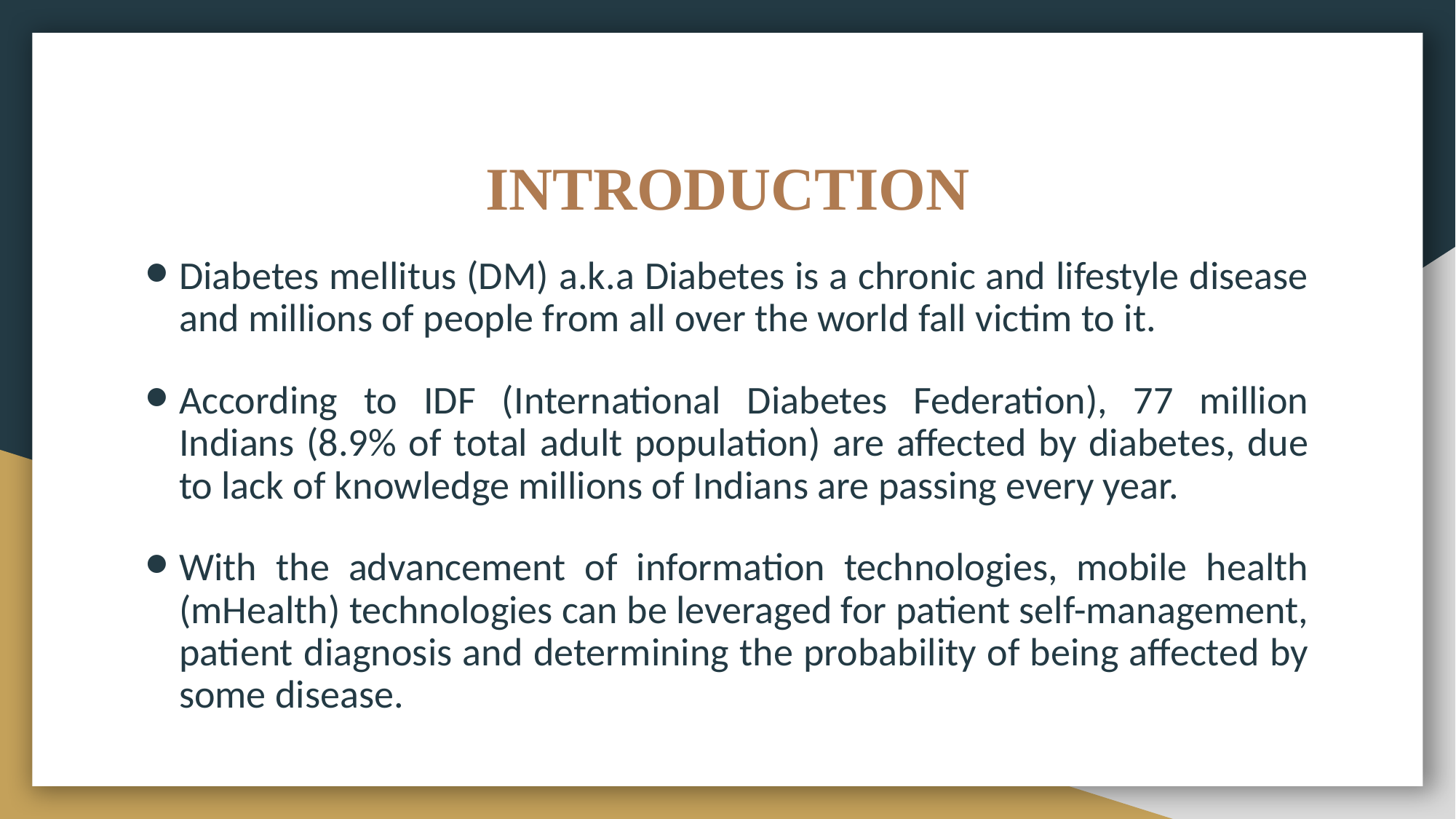

# INTRODUCTION
Diabetes mellitus (DM) a.k.a Diabetes is a chronic and lifestyle disease and millions of people from all over the world fall victim to it.

According to IDF (International Diabetes Federation), 77 million Indians (8.9% of total adult population) are affected by diabetes, due to lack of knowledge millions of Indians are passing every year.

With the advancement of information technologies, mobile health (mHealth) technologies can be leveraged for patient self-management, patient diagnosis and determining the probability of being affected by some disease.